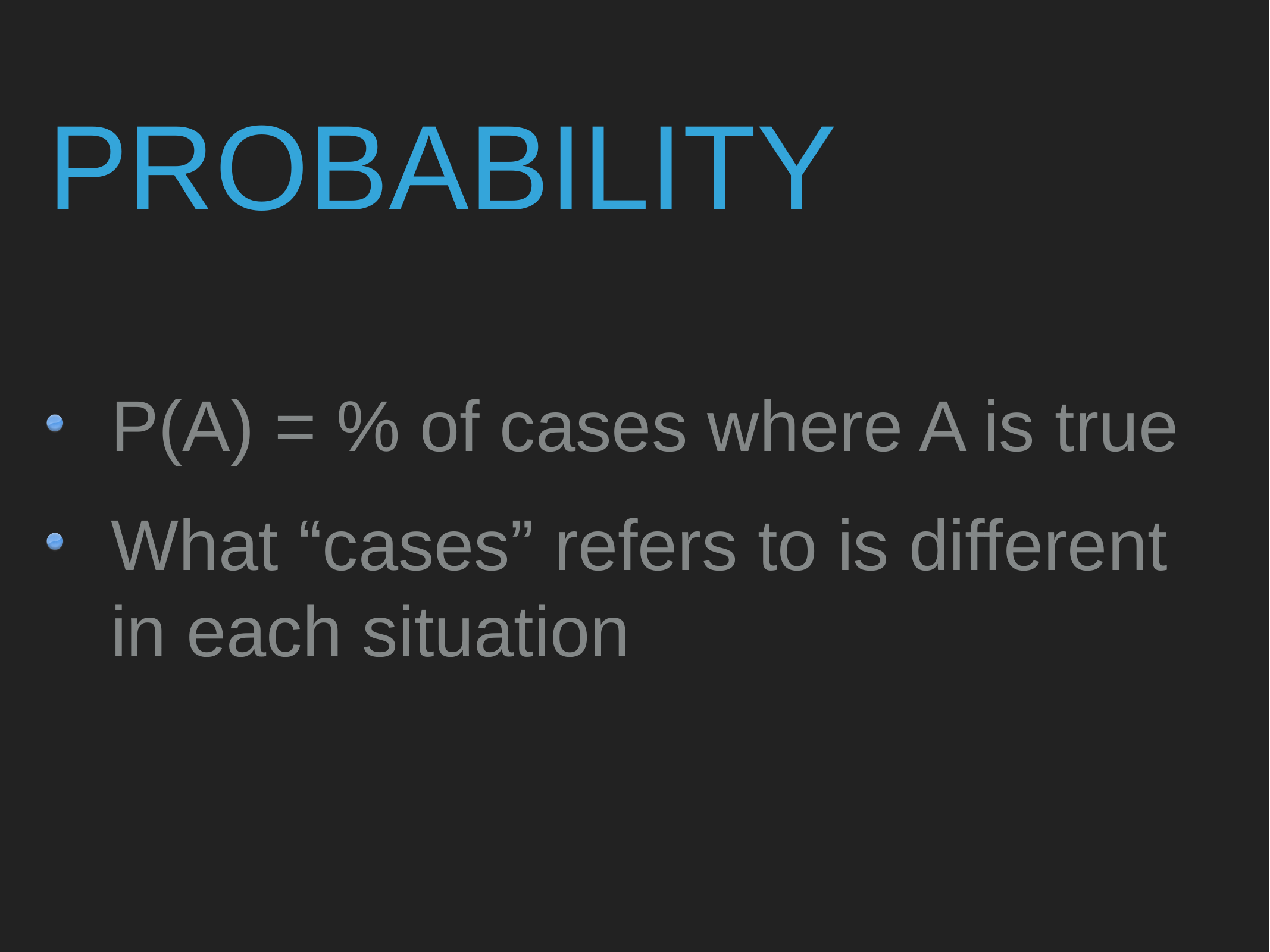

# Probability
P(A) = % of cases where A is true
What “cases” refers to is different in each situation